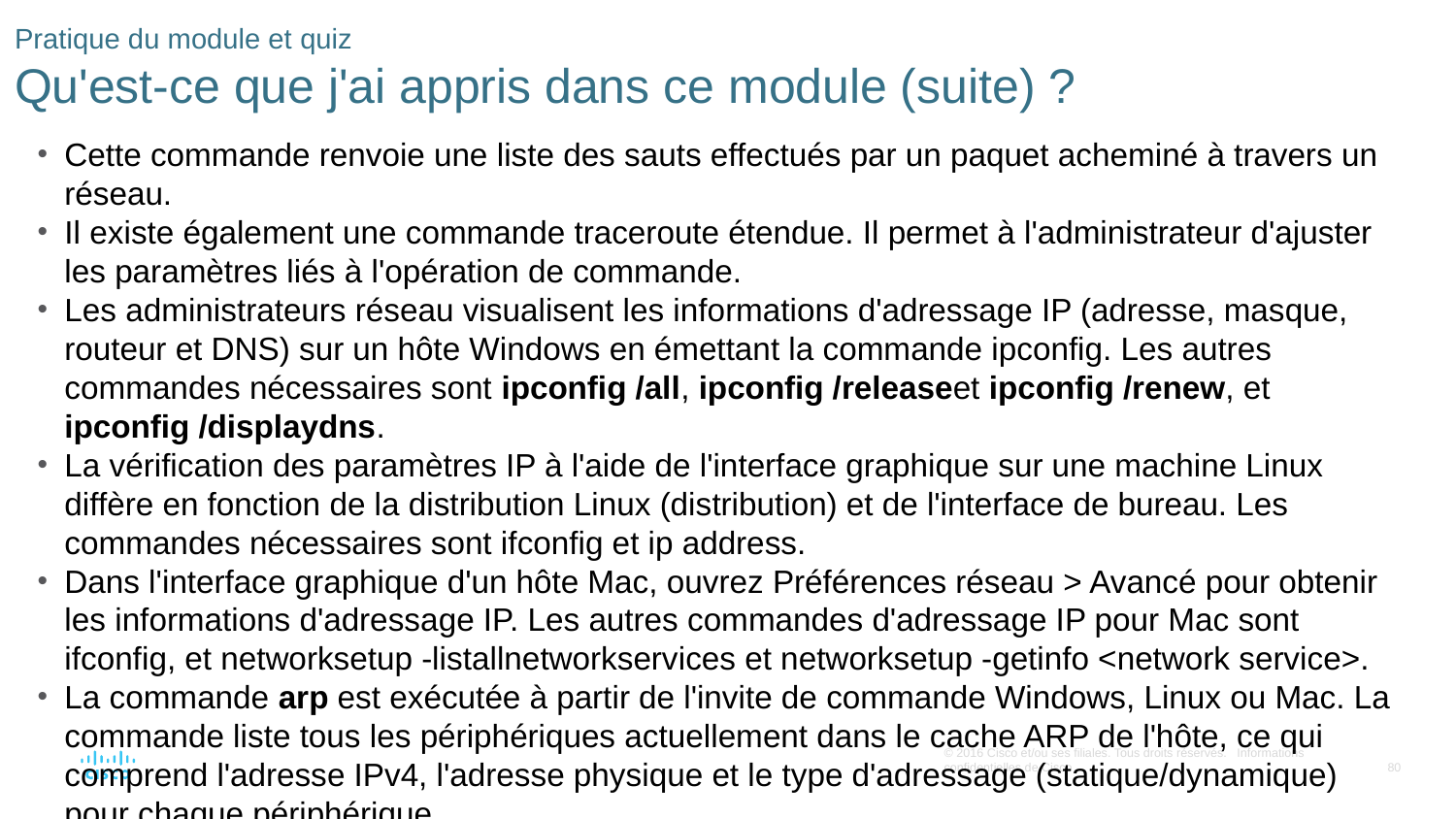

# Pratique du module et quiz Qu'est-ce que j'ai appris dans ce module (suite) ?
Cette commande renvoie une liste des sauts effectués par un paquet acheminé à travers un réseau.
Il existe également une commande traceroute étendue. Il permet à l'administrateur d'ajuster les paramètres liés à l'opération de commande.
Les administrateurs réseau visualisent les informations d'adressage IP (adresse, masque, routeur et DNS) sur un hôte Windows en émettant la commande ipconfig. Les autres commandes nécessaires sont ipconfig /all, ipconfig /releaseet ipconfig /renew, et ipconfig /displaydns.
La vérification des paramètres IP à l'aide de l'interface graphique sur une machine Linux diffère en fonction de la distribution Linux (distribution) et de l'interface de bureau. Les commandes nécessaires sont ifconfig et ip address.
Dans l'interface graphique d'un hôte Mac, ouvrez Préférences réseau > Avancé pour obtenir les informations d'adressage IP. Les autres commandes d'adressage IP pour Mac sont ifconfig, et networksetup -listallnetworkservices et networksetup -getinfo <network service>.
La commande arp est exécutée à partir de l'invite de commande Windows, Linux ou Mac. La commande liste tous les périphériques actuellement dans le cache ARP de l'hôte, ce qui comprend l'adresse IPv4, l'adresse physique et le type d'adressage (statique/dynamique) pour chaque périphérique.
La commande arp -a affiche l'adresse IP connue et la liaison d'adresse MAC.